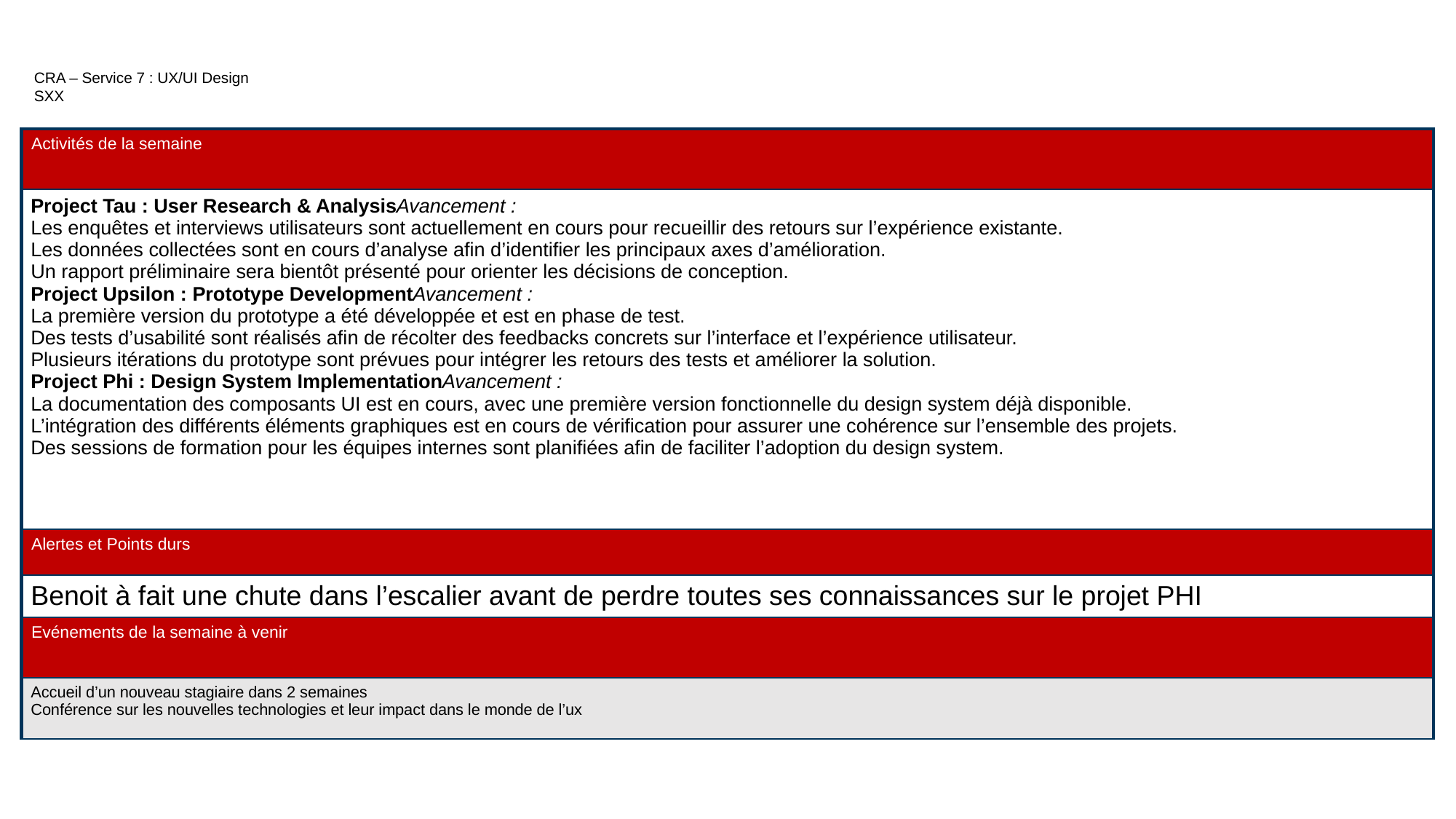

CRA – Service 7 : UX/UI Design
SXX
| Activités de la semaine |
| --- |
| Project Tau : User Research & Analysis Avancement : Les enquêtes et interviews utilisateurs sont actuellement en cours pour recueillir des retours sur l’expérience existante. Les données collectées sont en cours d’analyse afin d’identifier les principaux axes d’amélioration. Un rapport préliminaire sera bientôt présenté pour orienter les décisions de conception. Project Upsilon : Prototype Development Avancement : La première version du prototype a été développée et est en phase de test. Des tests d’usabilité sont réalisés afin de récolter des feedbacks concrets sur l’interface et l’expérience utilisateur. Plusieurs itérations du prototype sont prévues pour intégrer les retours des tests et améliorer la solution. Project Phi : Design System Implementation Avancement : La documentation des composants UI est en cours, avec une première version fonctionnelle du design system déjà disponible. L’intégration des différents éléments graphiques est en cours de vérification pour assurer une cohérence sur l’ensemble des projets. Des sessions de formation pour les équipes internes sont planifiées afin de faciliter l’adoption du design system. |
| Alertes et Points durs |
| Benoit à fait une chute dans l’escalier avant de perdre toutes ses connaissances sur le projet PHI |
| Evénements de la semaine à venir |
| Accueil d’un nouveau stagiaire dans 2 semaines Conférence sur les nouvelles technologies et leur impact dans le monde de l’ux |